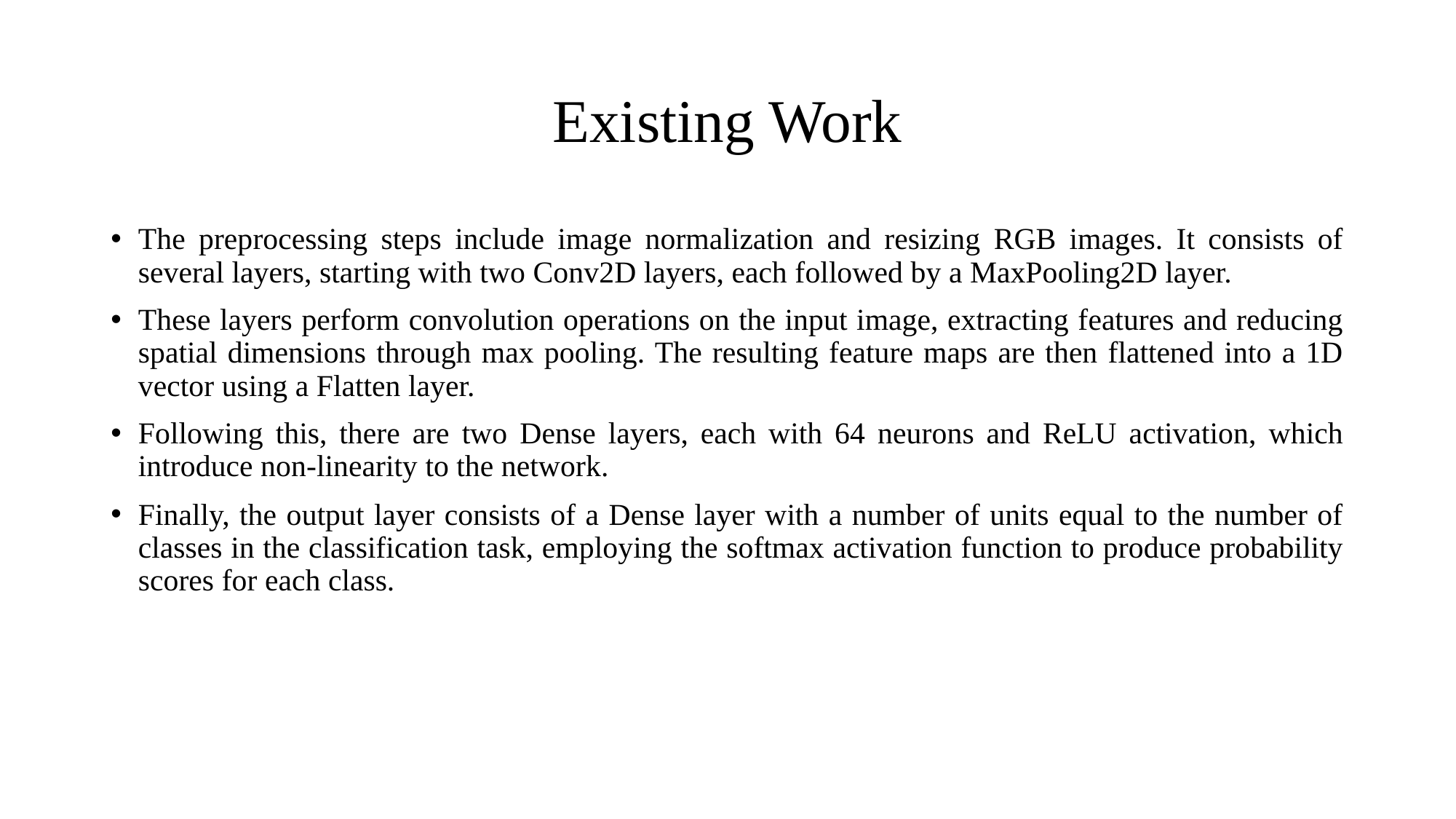

# Existing Work
The preprocessing steps include image normalization and resizing RGB images. It consists of several layers, starting with two Conv2D layers, each followed by a MaxPooling2D layer.
These layers perform convolution operations on the input image, extracting features and reducing spatial dimensions through max pooling. The resulting feature maps are then flattened into a 1D vector using a Flatten layer.
Following this, there are two Dense layers, each with 64 neurons and ReLU activation, which introduce non-linearity to the network.
Finally, the output layer consists of a Dense layer with a number of units equal to the number of classes in the classification task, employing the softmax activation function to produce probability scores for each class.